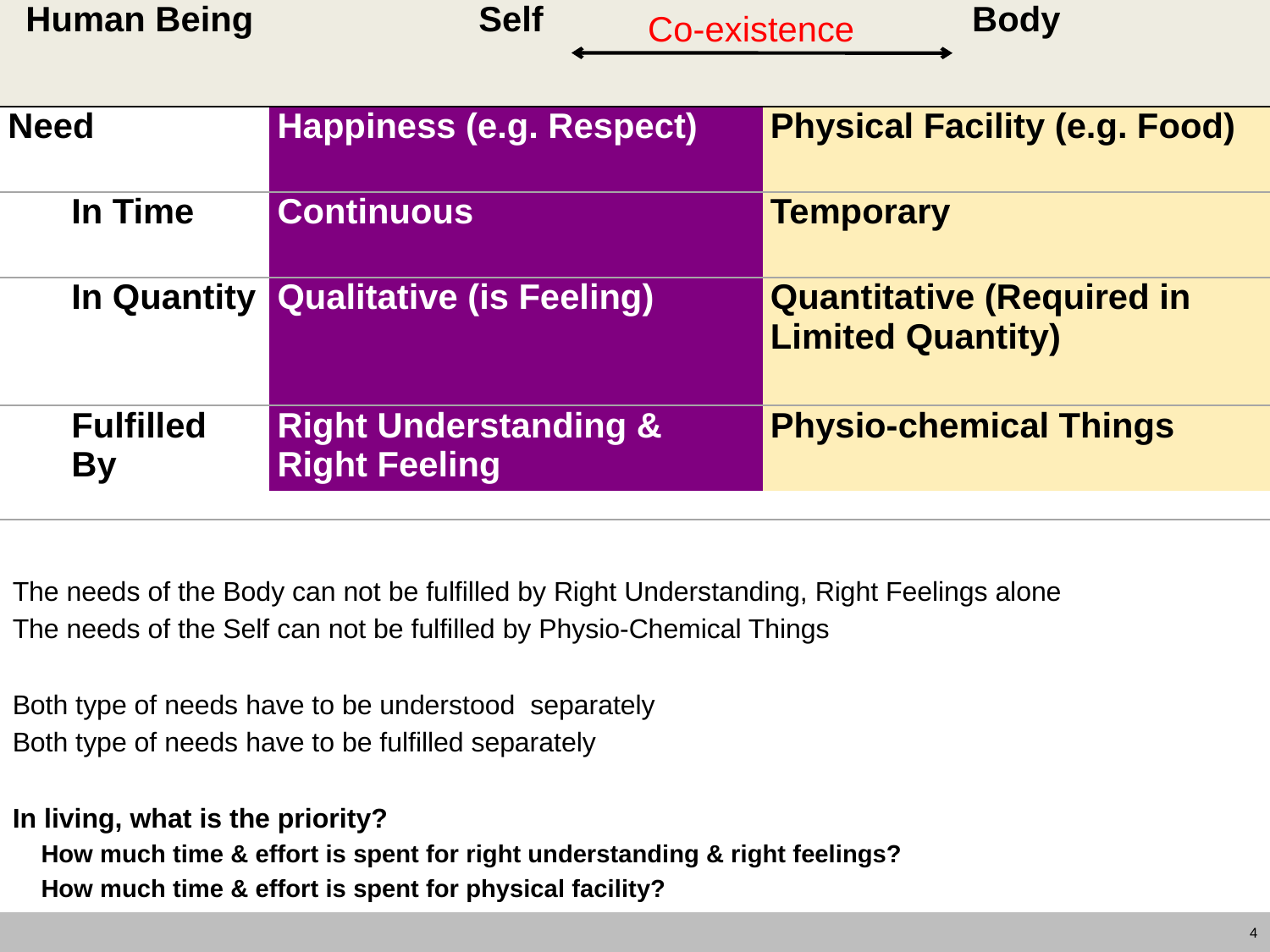

| Human Being | Self | Body |
| --- | --- | --- |
| Need | Happiness (e.g. Respect) | Physical Facility (e.g. Food) |
| In Time | Continuous | Temporary |
| In Quantity | Qualitative (is Feeling) | Quantitative (Required in Limited Quantity) |
| Fulfilled By | Right Understanding & Right Feeling | Physio-chemical Things |
|  |  |  |
Co-existence
#

The needs of the Body can not be fulfilled by Right Understanding, Right Feelings alone
The needs of the Self can not be fulfilled by Physio-Chemical Things

Both type of needs have to be understood  separately
Both type of needs have to be fulfilled separately

In living, what is the priority?
How much time & effort is spent for right understanding & right feelings?
How much time & effort is spent for physical facility?